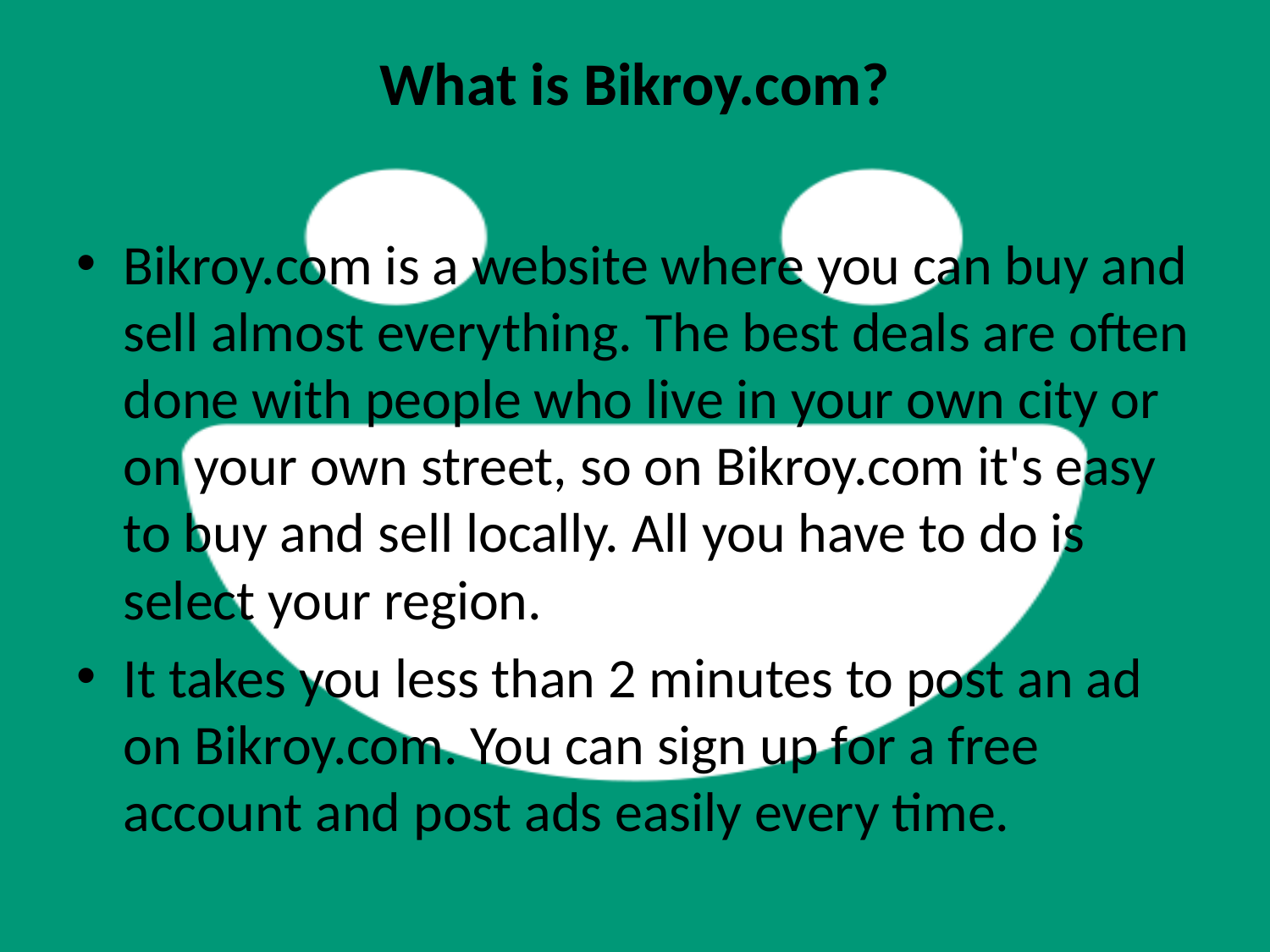

# What is Bikroy.com?
Bikroy.com is a website where you can buy and sell almost everything. The best deals are often done with people who live in your own city or on your own street, so on Bikroy.com it's easy to buy and sell locally. All you have to do is select your region.
It takes you less than 2 minutes to post an ad on Bikroy.com. You can sign up for a free account and post ads easily every time.